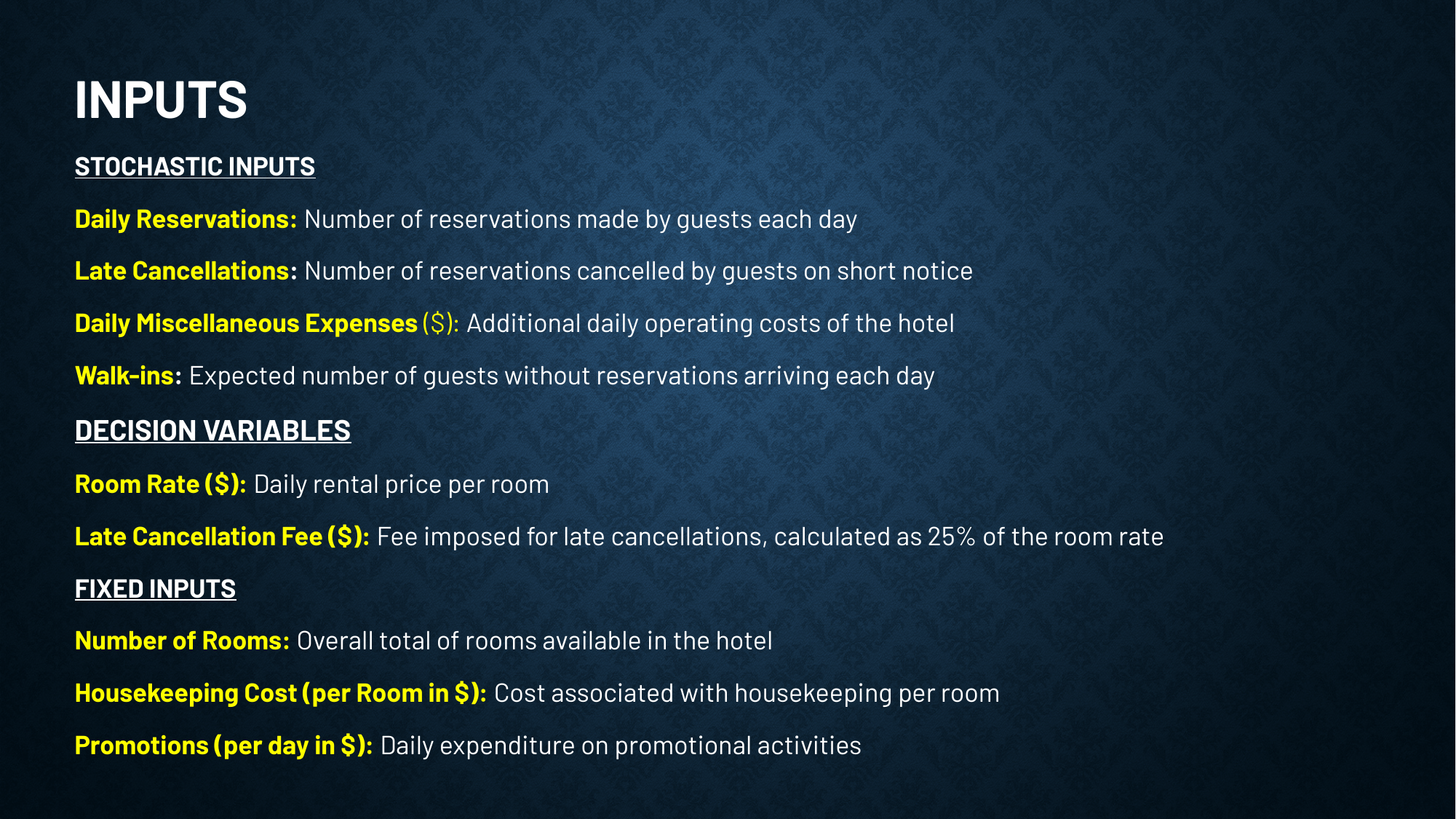

INPUTS
STOCHASTIC INPUTS
Daily Reservations: Number of reservations made by guests each day
Late Cancellations: Number of reservations cancelled by guests on short notice
Daily Miscellaneous Expenses ($): Additional daily operating costs of the hotel
Walk-ins: Expected number of guests without reservations arriving each day
DECISION VARIABLES
Room Rate ($): Daily rental price per room
Late Cancellation Fee ($): Fee imposed for late cancellations, calculated as 25% of the room rate
FIXED INPUTS
Number of Rooms: Overall total of rooms available in the hotel
Housekeeping Cost (per Room in $): Cost associated with housekeeping per room
Promotions (per day in $): Daily expenditure on promotional activities